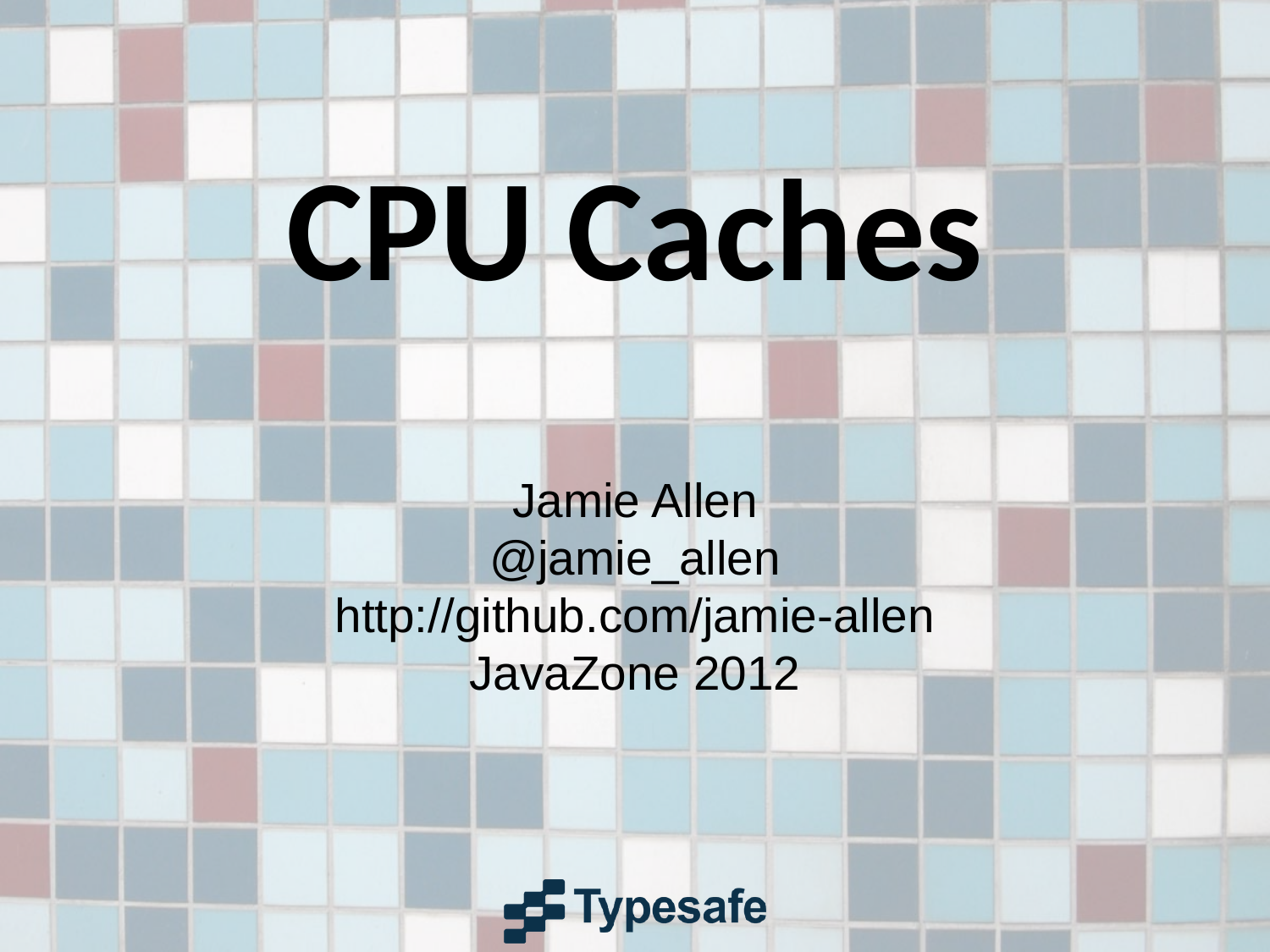

# CPU Caches
Jamie Allen
@jamie_allen
http://github.com/jamie-allen
JavaZone 2012